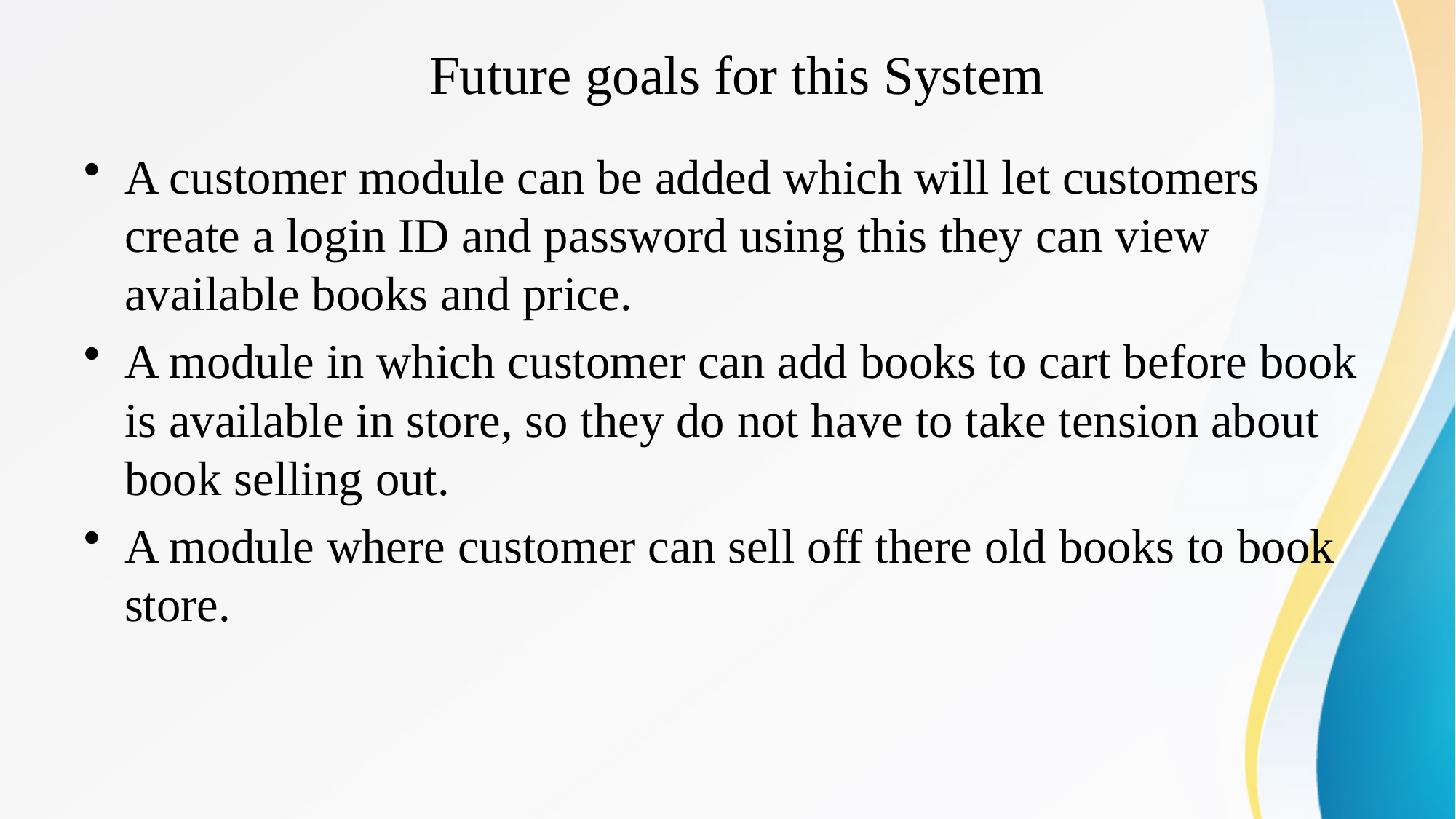

# Future goals for this System
A customer module can be added which will let customers create a login ID and password using this they can view available books and price.
A module in which customer can add books to cart before book is available in store, so they do not have to take tension about book selling out.
A module where customer can sell off there old books to book store.